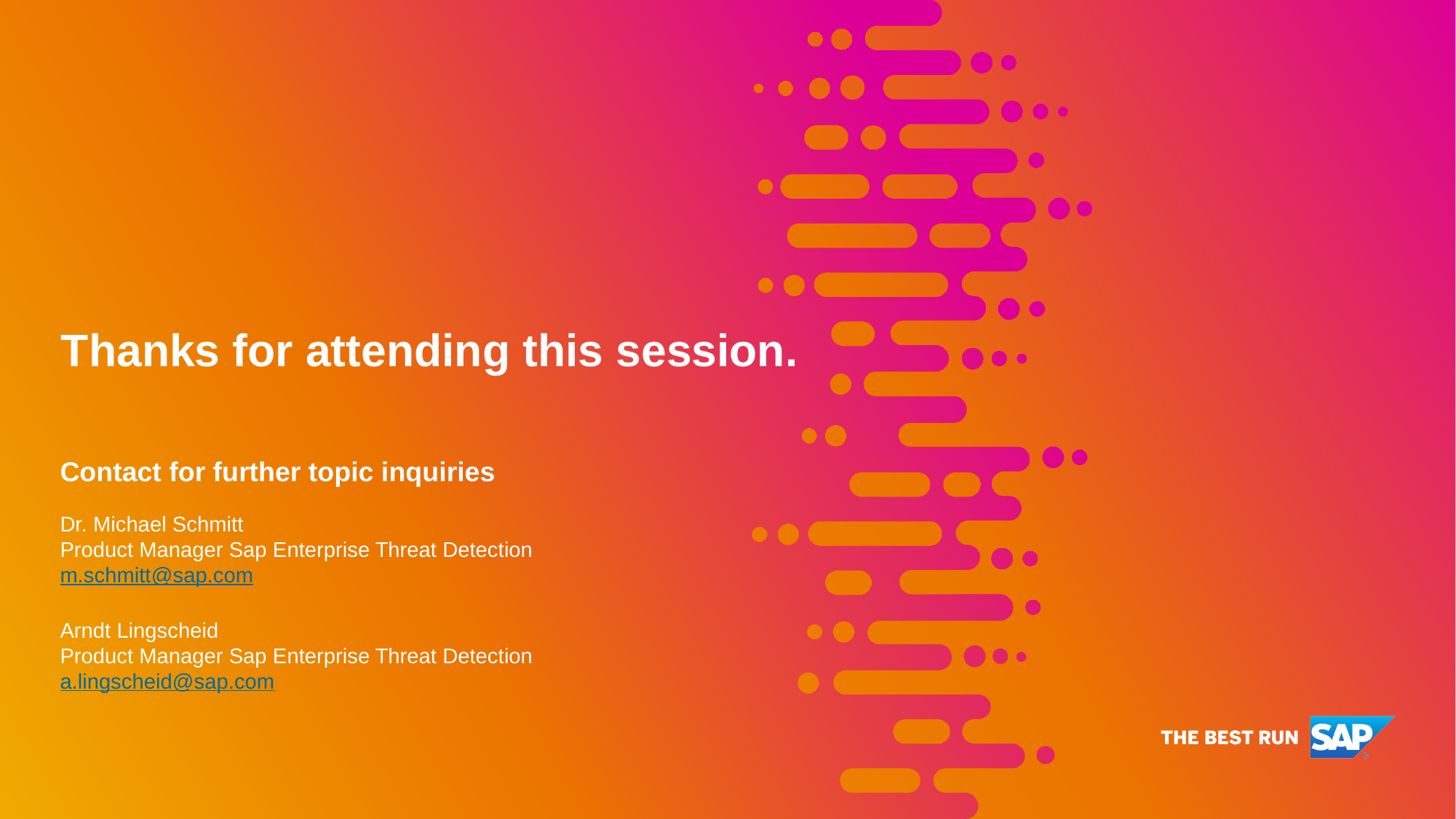

Dr. Michael Schmitt
Product Manager Sap Enterprise Threat Detection
m.schmitt@sap.com

Arndt Lingscheid
Product Manager Sap Enterprise Threat Detection
a.lingscheid@sap.com